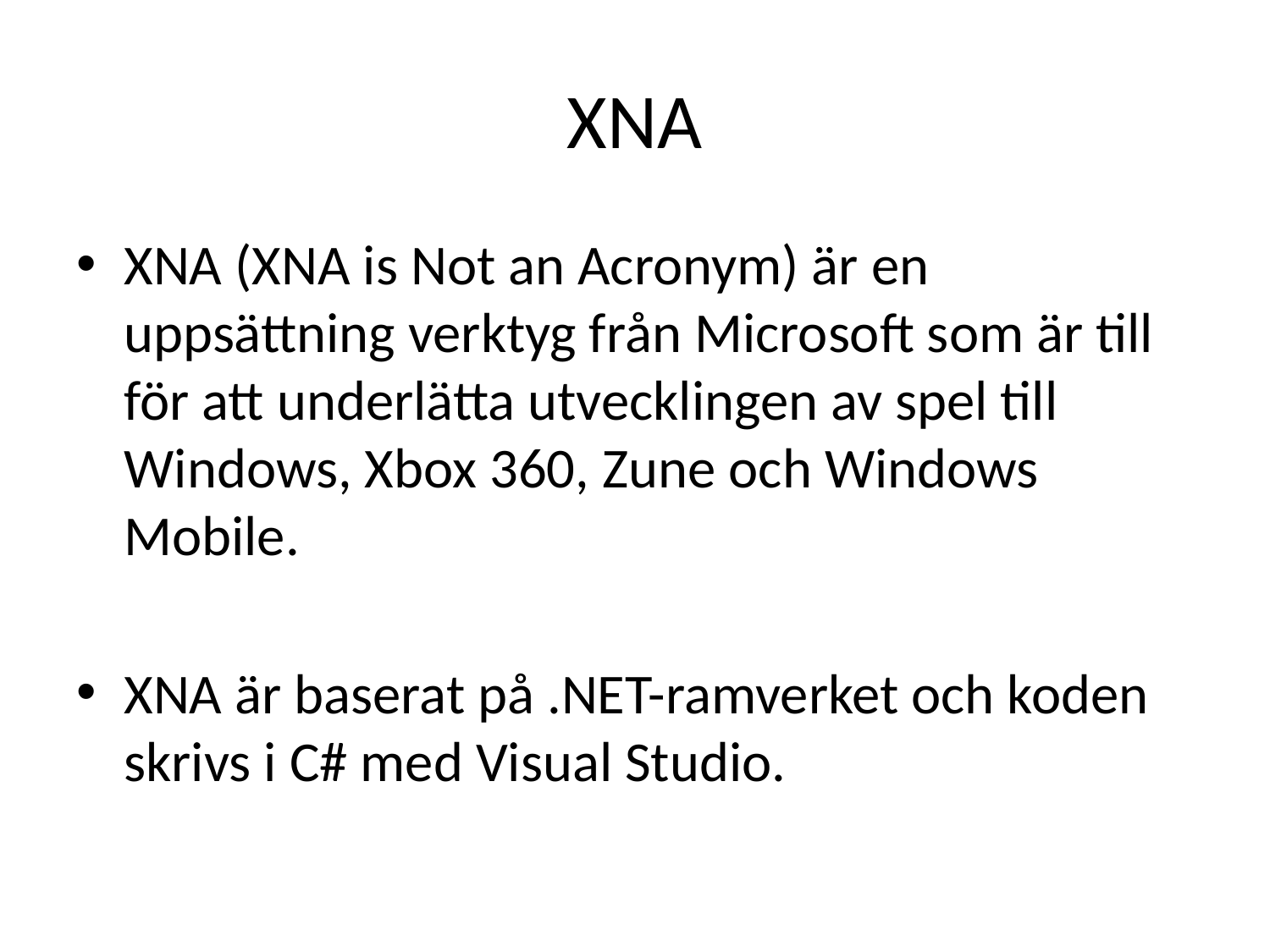

# XNA
XNA (XNA is Not an Acronym) är en uppsättning verktyg från Microsoft som är till för att underlätta utvecklingen av spel till Windows, Xbox 360, Zune och Windows Mobile.

XNA är baserat på .NET-ramverket och koden skrivs i C# med Visual Studio.